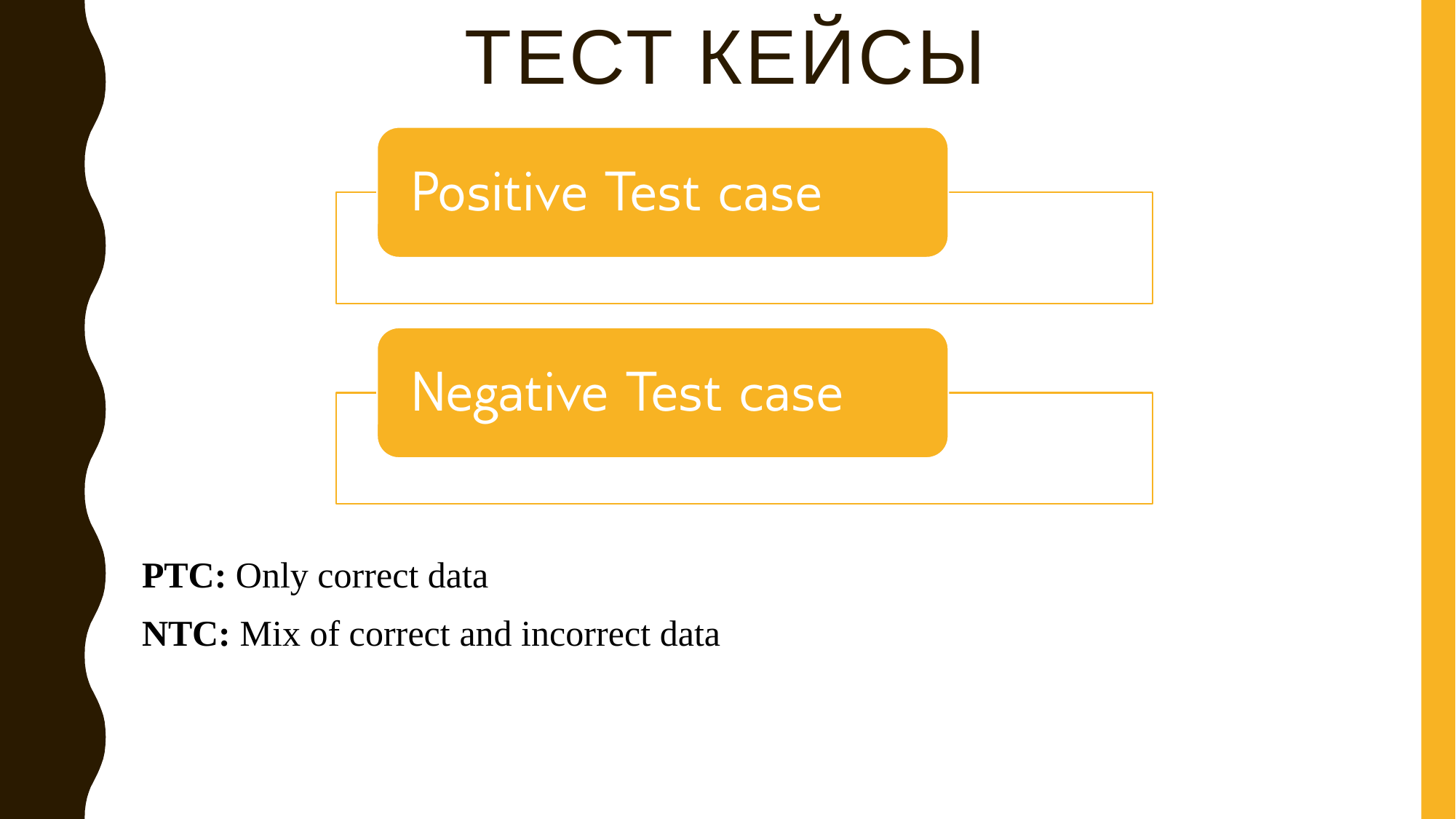

# Тест кейсы
Positive Test case
Negative Test case
PTC: Only correct data
NTC: Mix of correct and incorrect data